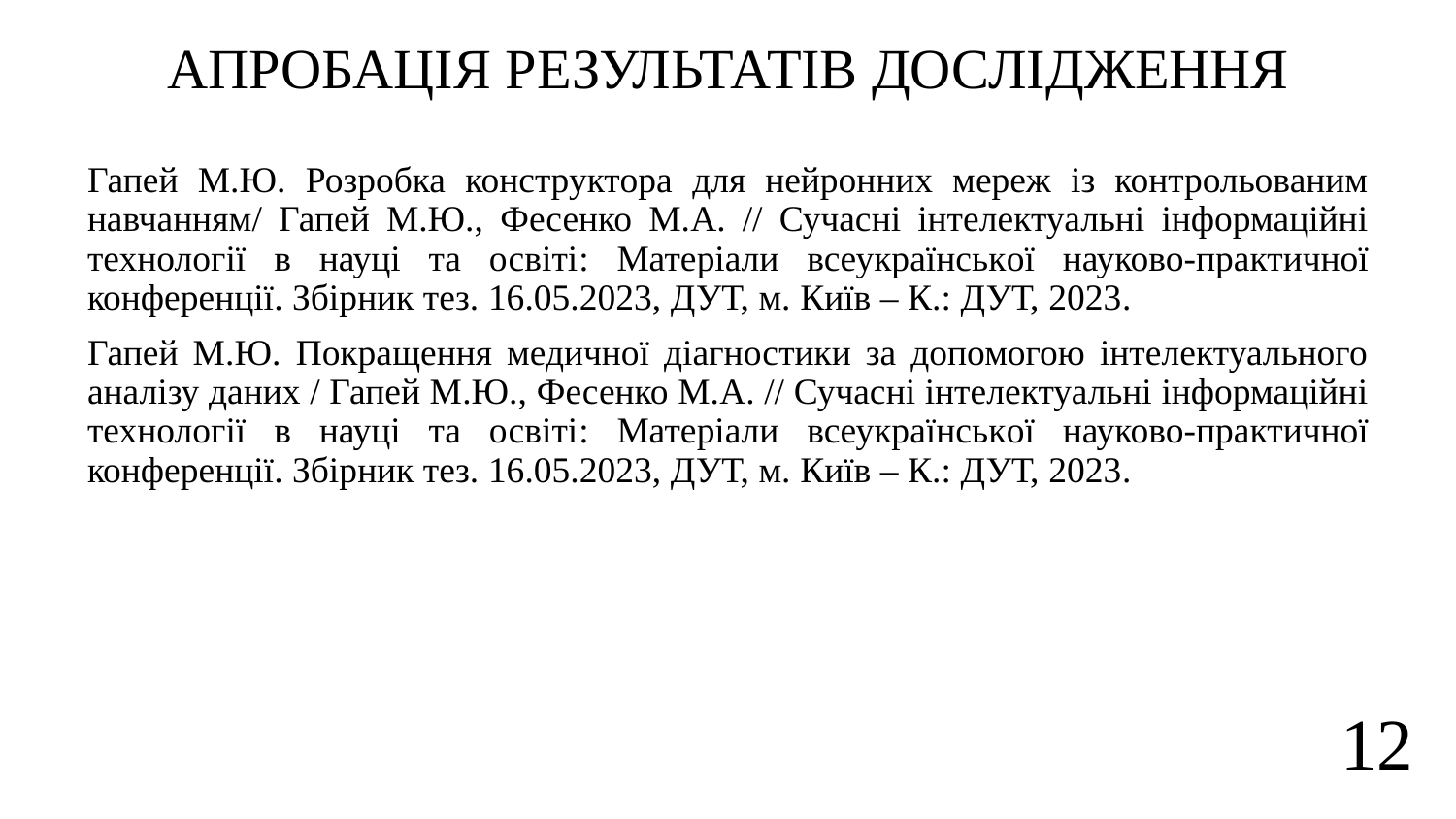

# АПРОБАЦІЯ РЕЗУЛЬТАТІВ ДОСЛІДЖЕННЯ
Гапей М.Ю. Розробка конструктора для нейронних мереж із контрольованим навчанням/ Гапей М.Ю., Фесенко М.А. // Сучасні інтелектуальні інформаційні технології в науці та освіті: Матеріали всеукраїнської науково-практичної конференції. Збірник тез. 16.05.2023, ДУТ, м. Київ – К.: ДУТ, 2023.
Гапей М.Ю. Покращення медичної діагностики за допомогою інтелектуального аналізу даних / Гапей М.Ю., Фесенко М.А. // Сучасні інтелектуальні інформаційні технології в науці та освіті: Матеріали всеукраїнської науково-практичної конференції. Збірник тез. 16.05.2023, ДУТ, м. Київ – К.: ДУТ, 2023.
12